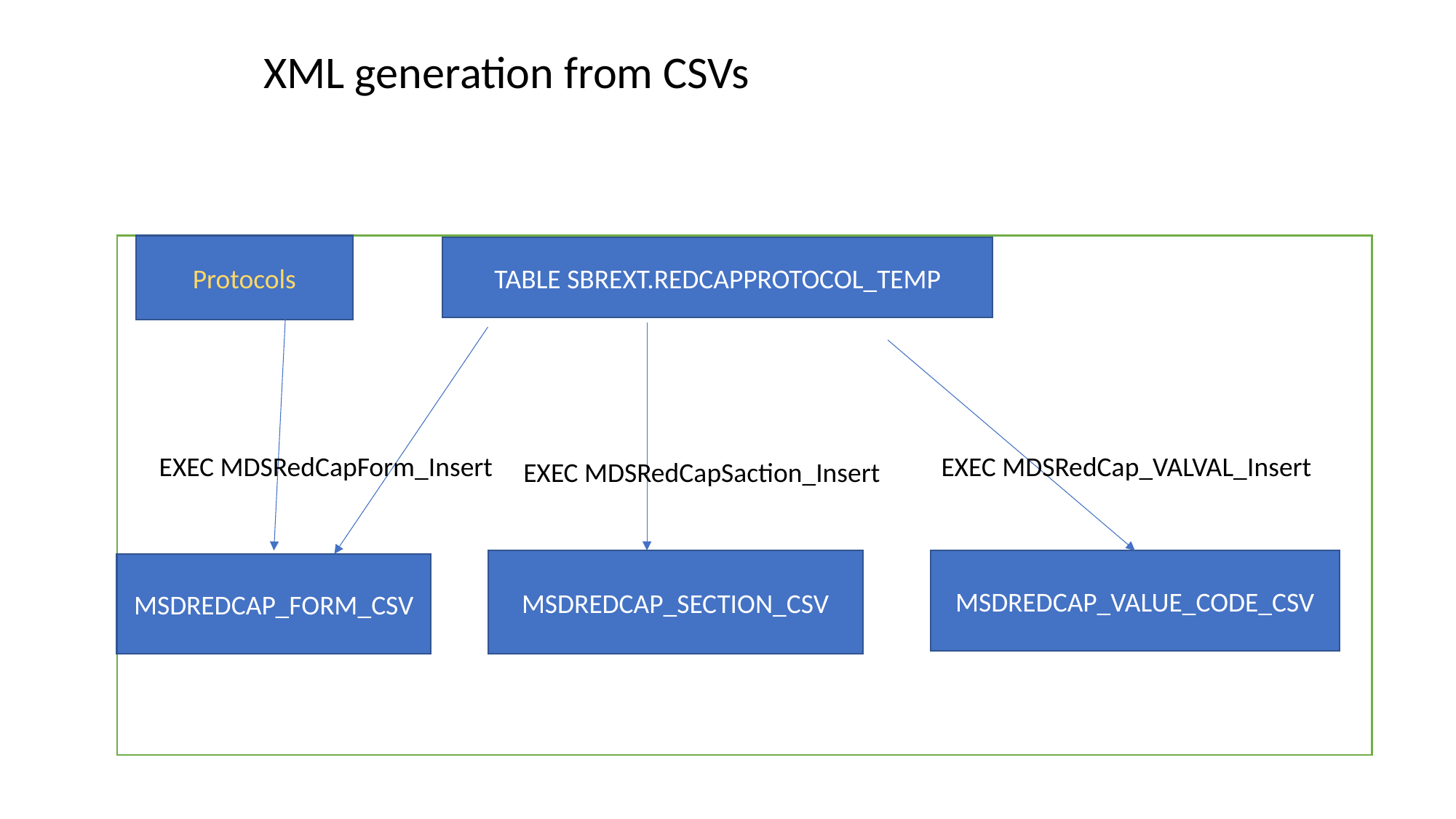

# XML generation from CSVs
MDSRedCapSaction_Insert
Protocols
TABLE SBREXT.REDCAPPROTOCOL_TEMP
EXEC MDSRedCapForm_Insert
EXEC MDSRedCap_VALVAL_Insert
EXEC MDSRedCapSaction_Insert
MSDREDCAP_SECTION_CSV
MSDREDCAP_VALUE_CODE_CSV
MSDREDCAP_FORM_CSV